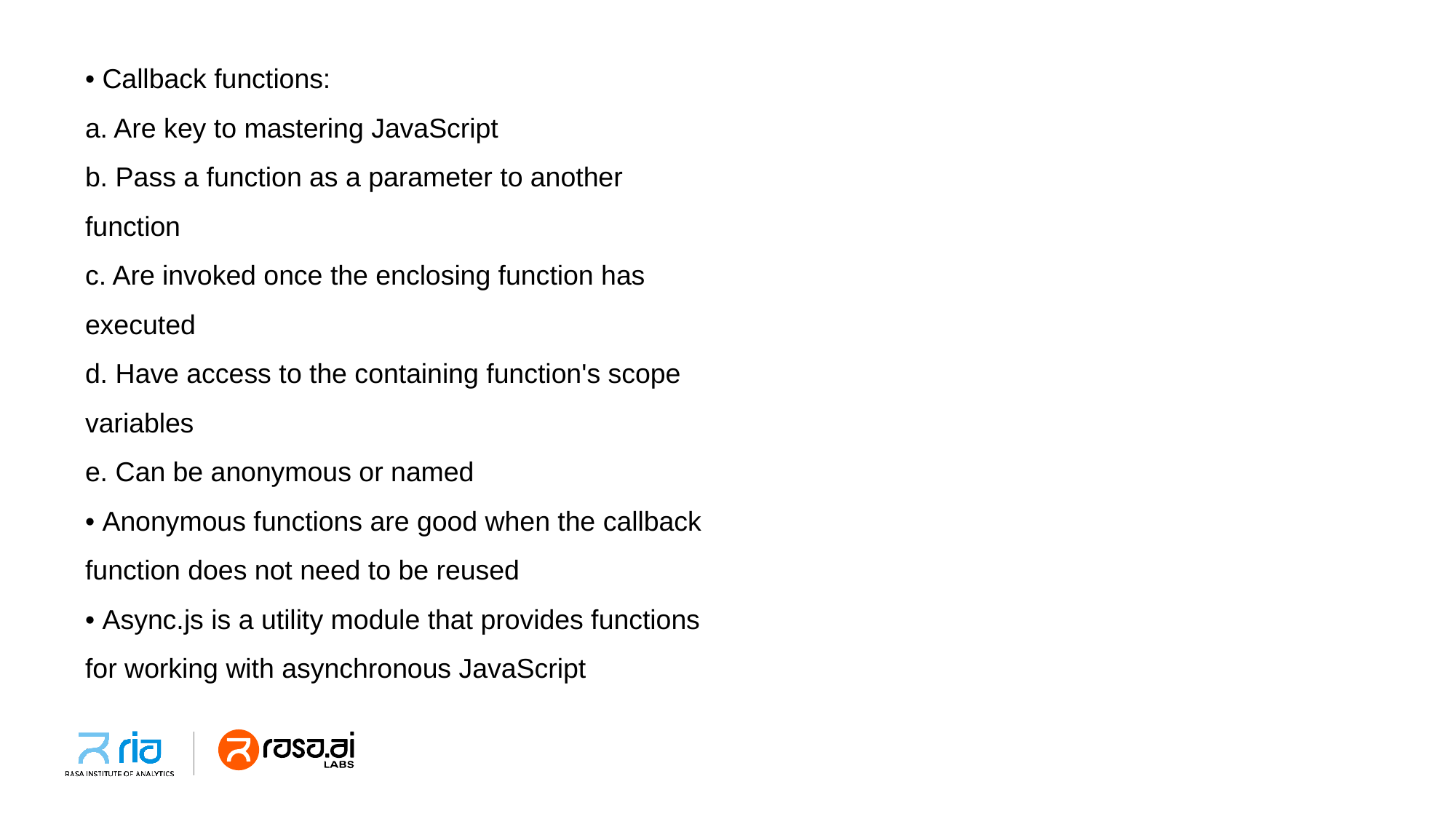

• Callback functions:
a. Are key to mastering JavaScript
b. Pass a function as a parameter to another
function
c. Are invoked once the enclosing function has
executed
d. Have access to the containing function's scope
variables
e. Can be anonymous or named
• Anonymous functions are good when the callback
function does not need to be reused
• Async.js is a utility module that provides functions
for working with asynchronous JavaScript